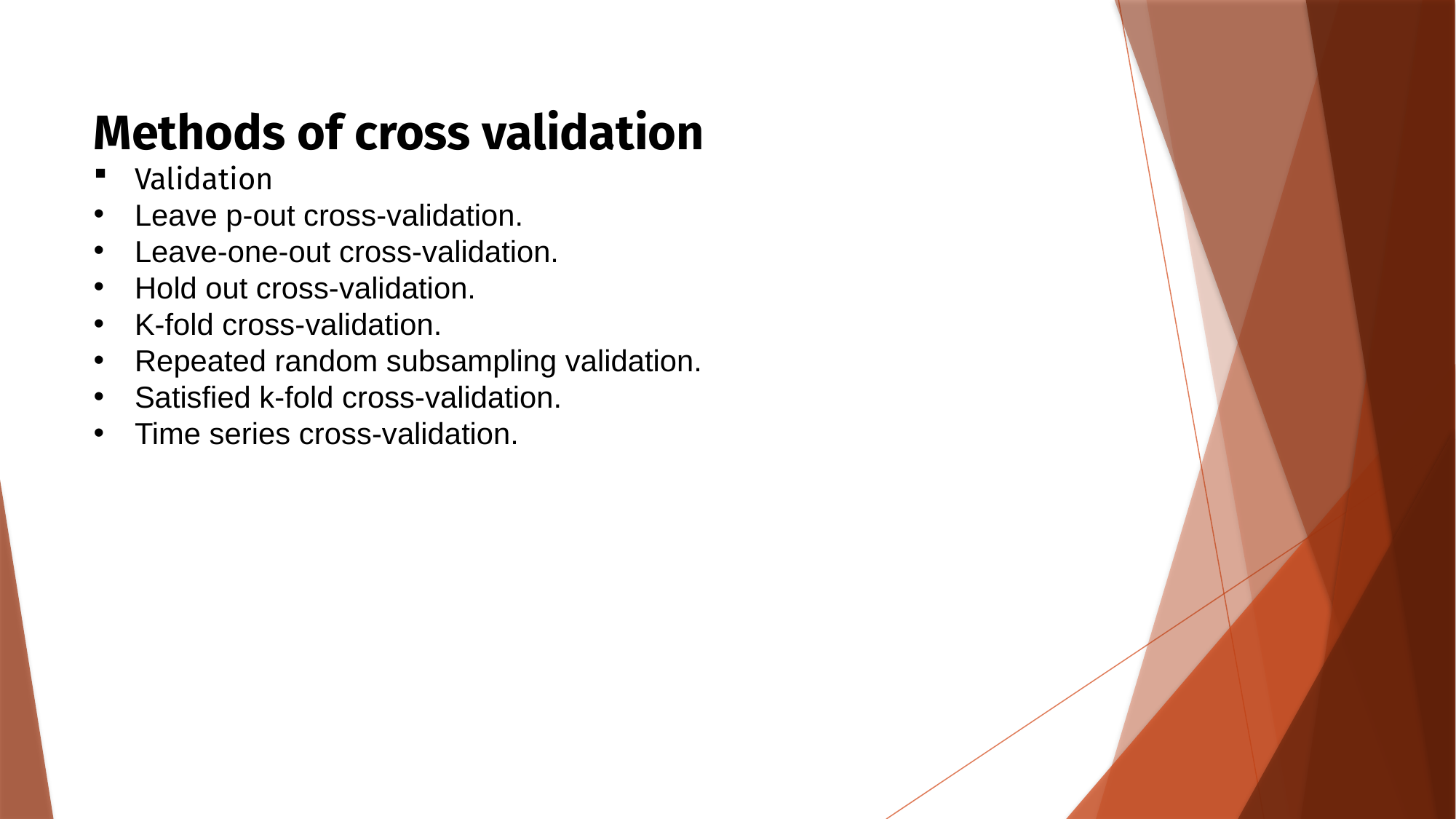

Methods of cross validation
Validation
Leave p-out cross-validation.
Leave-one-out cross-validation.
Hold out cross-validation.
K-fold cross-validation.
Repeated random subsampling validation.
Satisfied k-fold cross-validation.
Time series cross-validation.